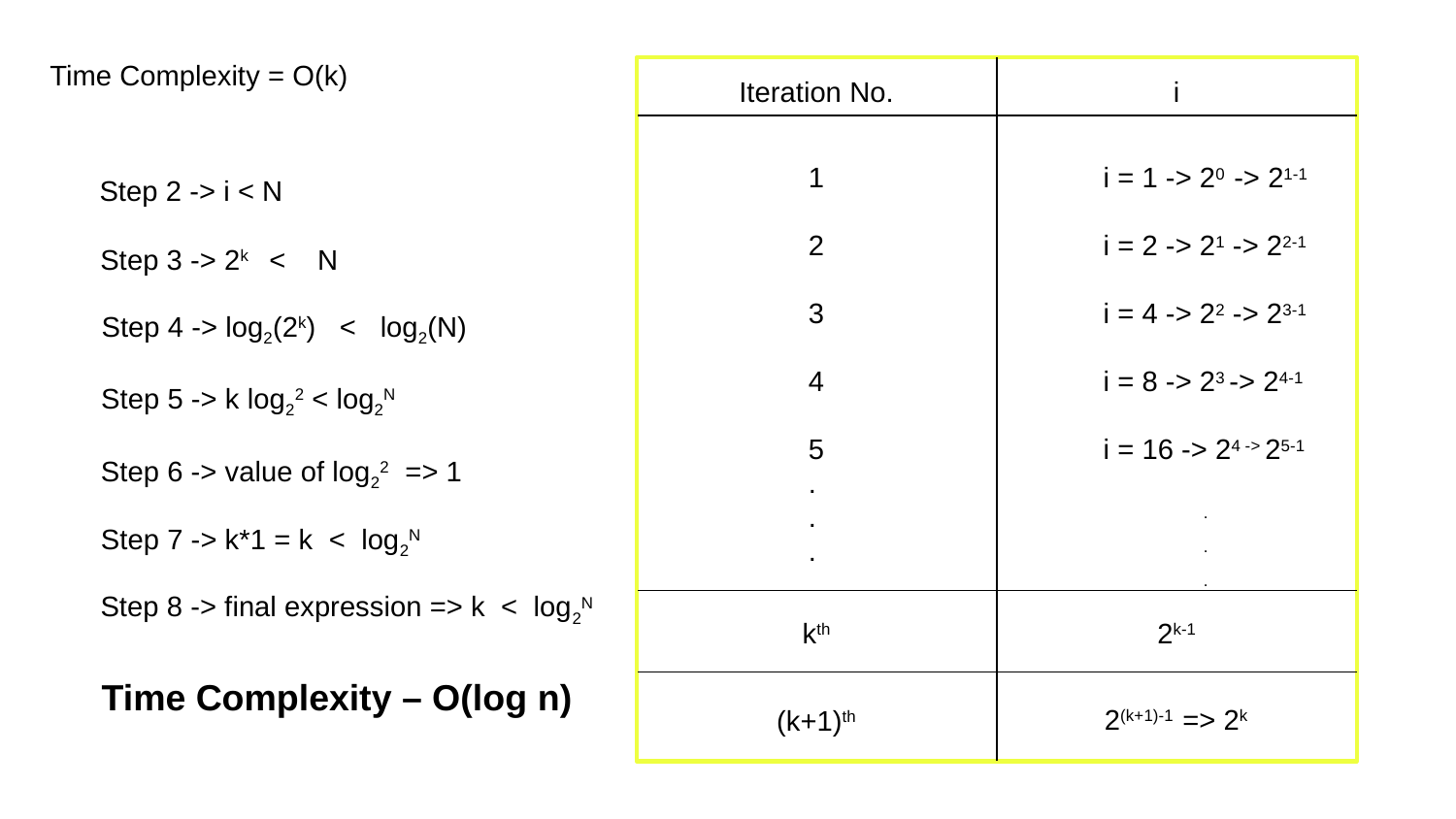

Time Complexity = O(k)

Iteration No.
i
1

2

3

4

5
.
.
.
i = 1 -> 20  -> 21-1

i = 2 -> 21 -> 22-1

i = 4 -> 22 -> 23-1

i = 8 -> 23 -> 24-1

i = 16 -> 24 -> 25-1

.
.
.
Step 2 -> i < N
Step 3 -> 2k   <    N
Step 4 -> log2(2k)   <   log2(N)
Step 5 -> k log22 < log2N
Step 6 -> value of log22  => 1
Step 7 -> k*1 = k  <  log2N
Step 8 -> final expression => k  <  log2N
kth
2k-1
Time Complexity – O(log n)
2(k+1)-1  => 2k
(k+1)th